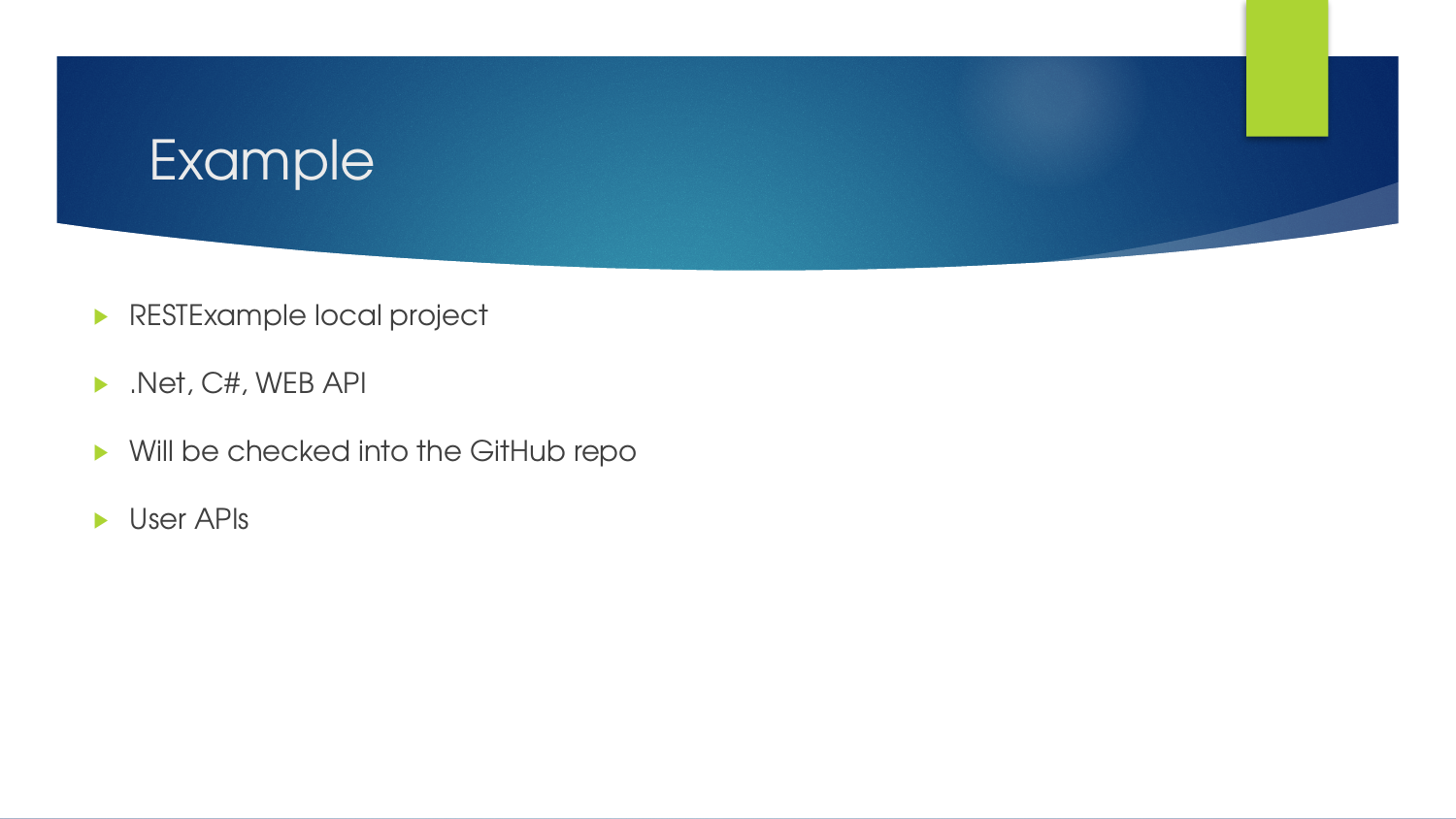

# Example
RESTExample local project

.Net, C#, WEB API

Will be checked into the GitHub repo

User APIs